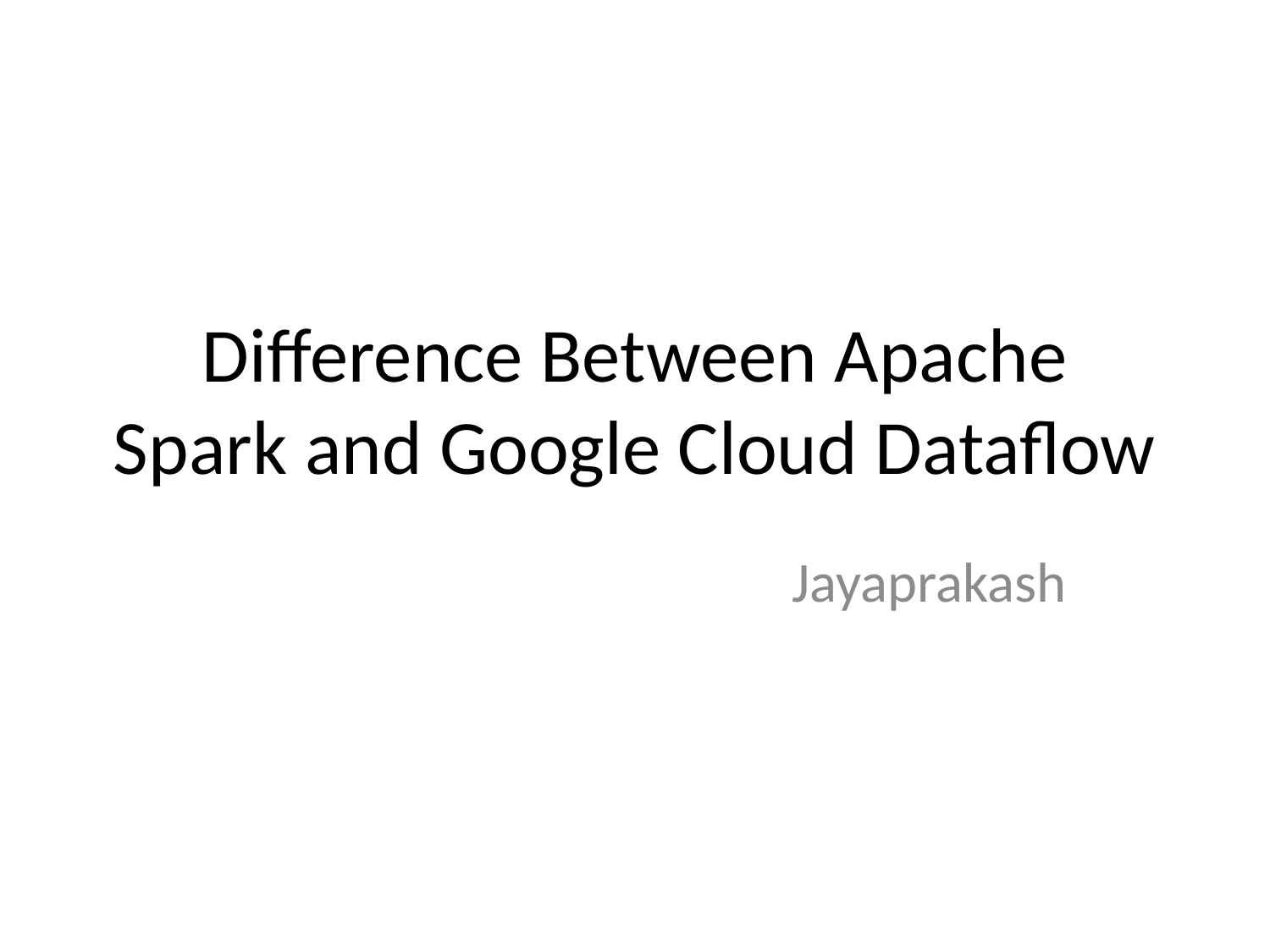

# Difference Between Apache Spark and Google Cloud Dataflow
Jayaprakash